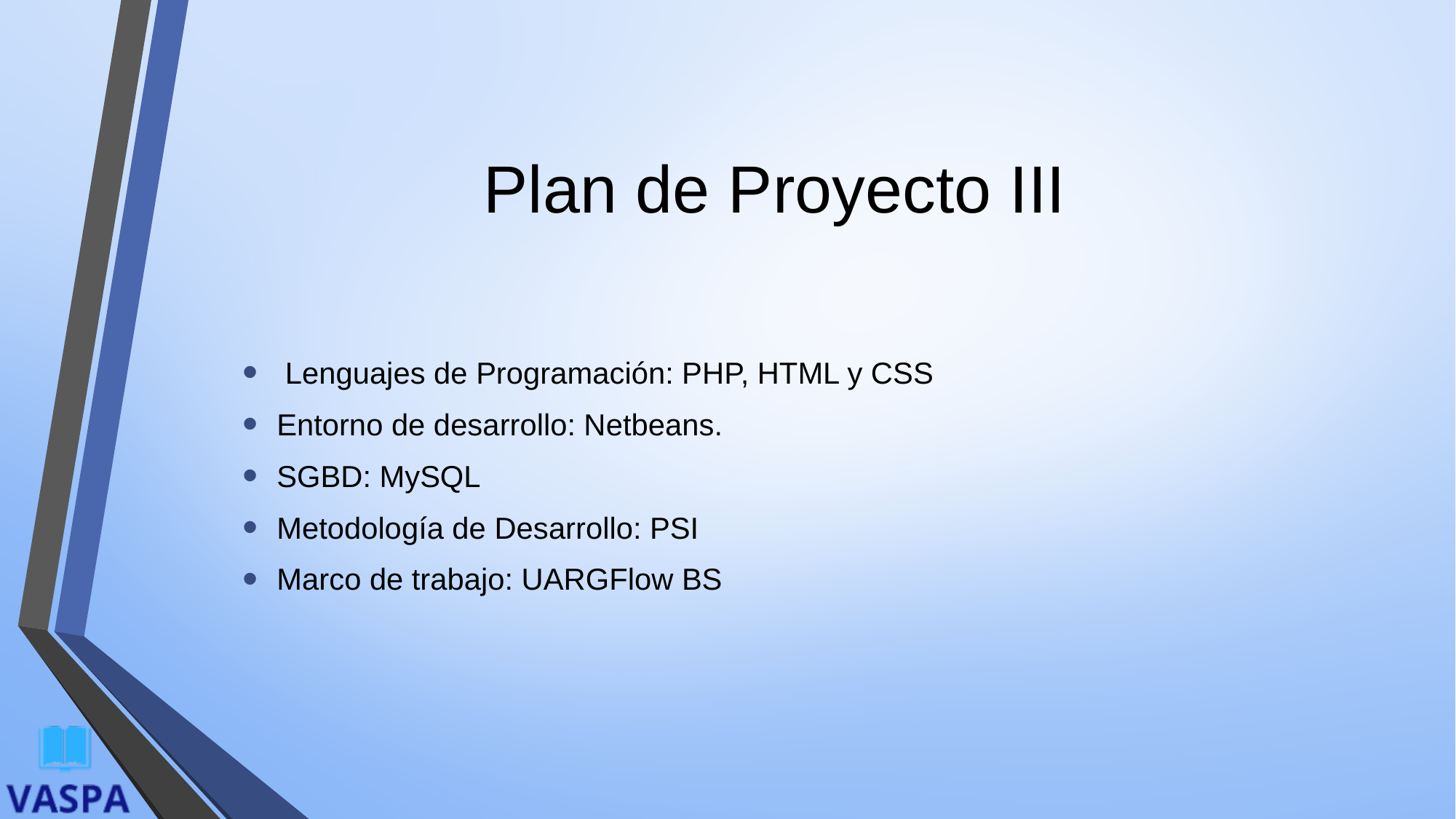

# Plan de Proyecto III
 Lenguajes de Programación: PHP, HTML y CSS
Entorno de desarrollo: Netbeans.
SGBD: MySQL
Metodología de Desarrollo: PSI
Marco de trabajo: UARGFlow BS